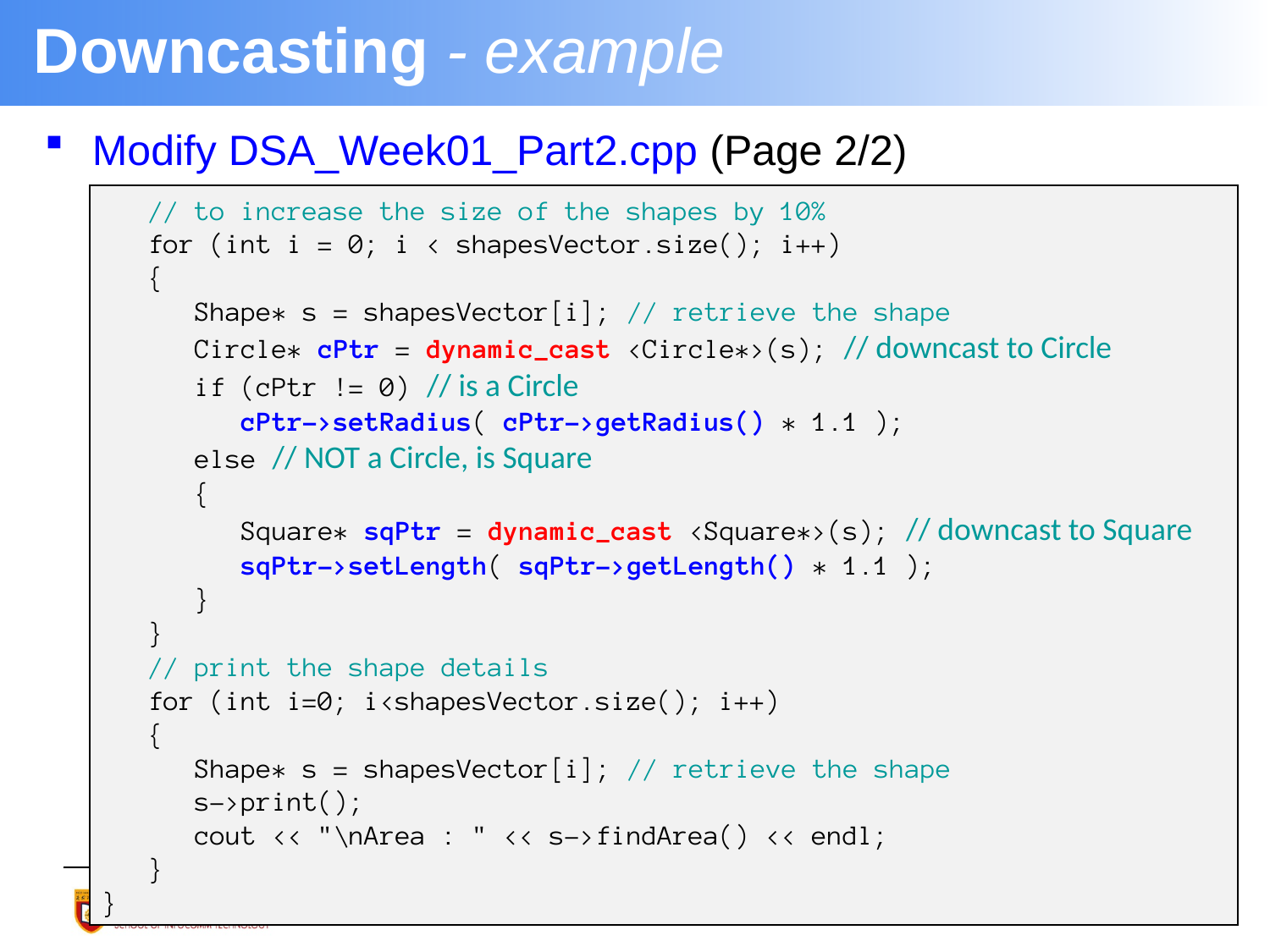

# Downcasting - example
Modify DSA_Week01_Part2.cpp (Page 2/2)
   // to increase the size of the shapes by 10%
   for (int i = 0; i < shapesVector.size(); i++)
   {
      Shape* s = shapesVector[i]; // retrieve the shape
      Circle* cPtr = dynamic_cast <Circle*>(s); // downcast to Circle
      if (cPtr != 0) // is a Circle
         cPtr->setRadius( cPtr->getRadius() * 1.1 );
      else // NOT a Circle, is Square
      {
         Square* sqPtr = dynamic_cast <Square*>(s); // downcast to Square
         sqPtr->setLength( sqPtr->getLength() * 1.1 );
      }
   }
   // print the shape details
   for (int i=0; i<shapesVector.size(); i++)
   {
      Shape* s = shapesVector[i]; // retrieve the shape
      s->print();
      cout << "\nArea : " << s->findArea() << endl;
   }
}